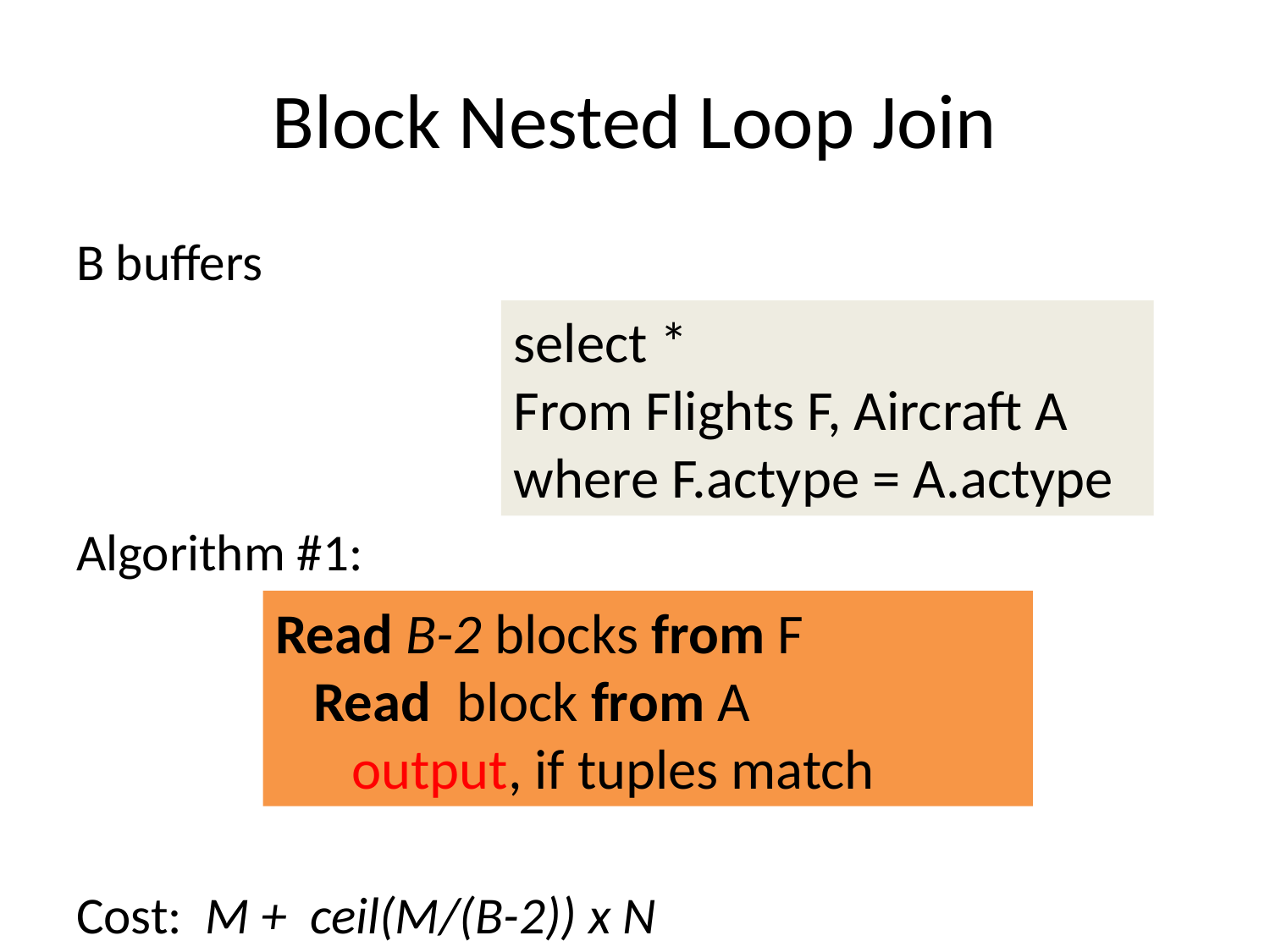

# Block Nested Loop Join
B buffers

Algorithm #1:

Cost:  M +  ceil(M/(B-2)) x N
select *
From Flights F, Aircraft A
where F.actype = A.actype
Read B-2 blocks from F
   Read  block from A
      output, if tuples match